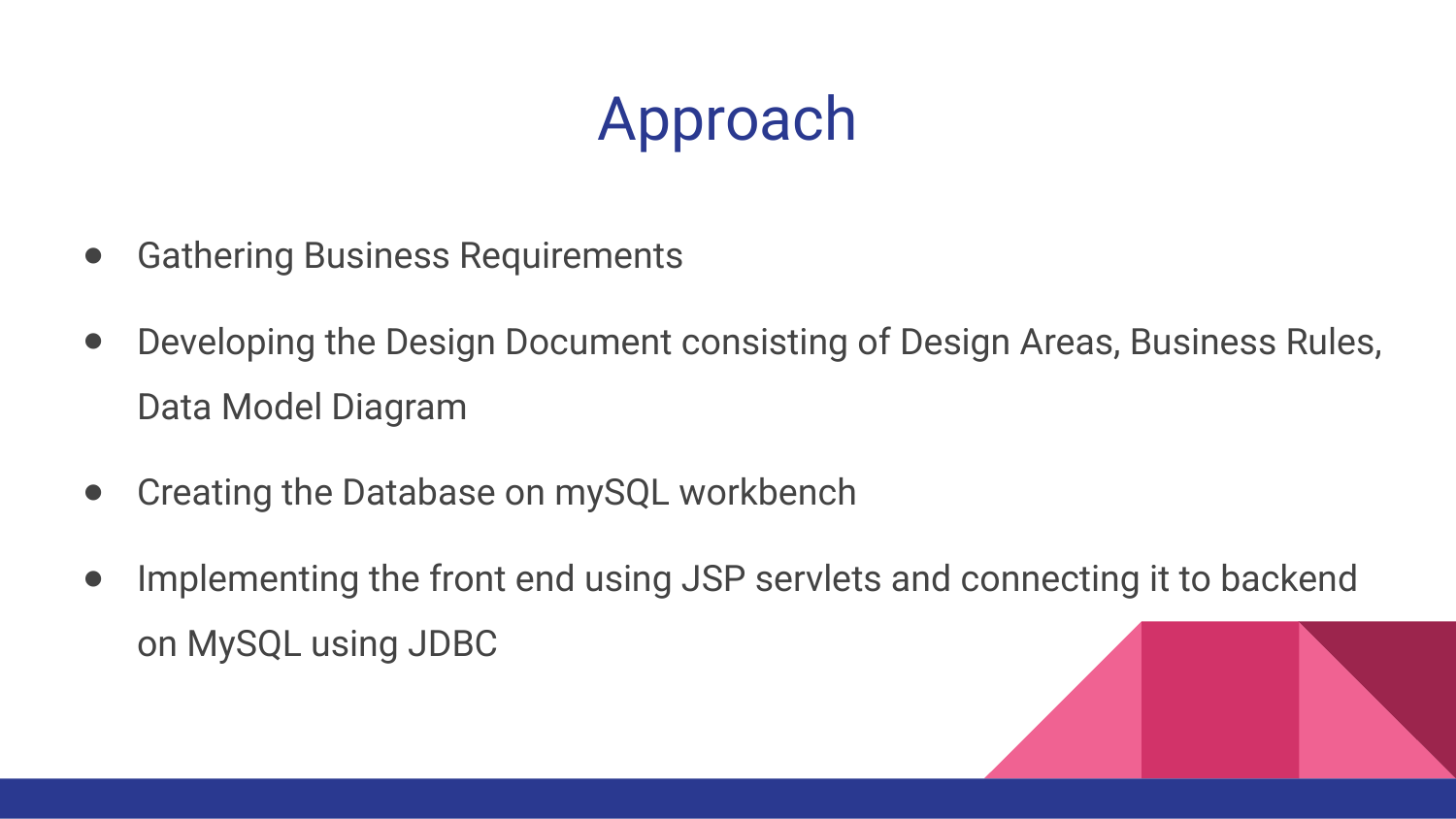

# Approach
Gathering Business Requirements
Developing the Design Document consisting of Design Areas, Business Rules, Data Model Diagram
Creating the Database on mySQL workbench
Implementing the front end using JSP servlets and connecting it to backend on MySQL using JDBC